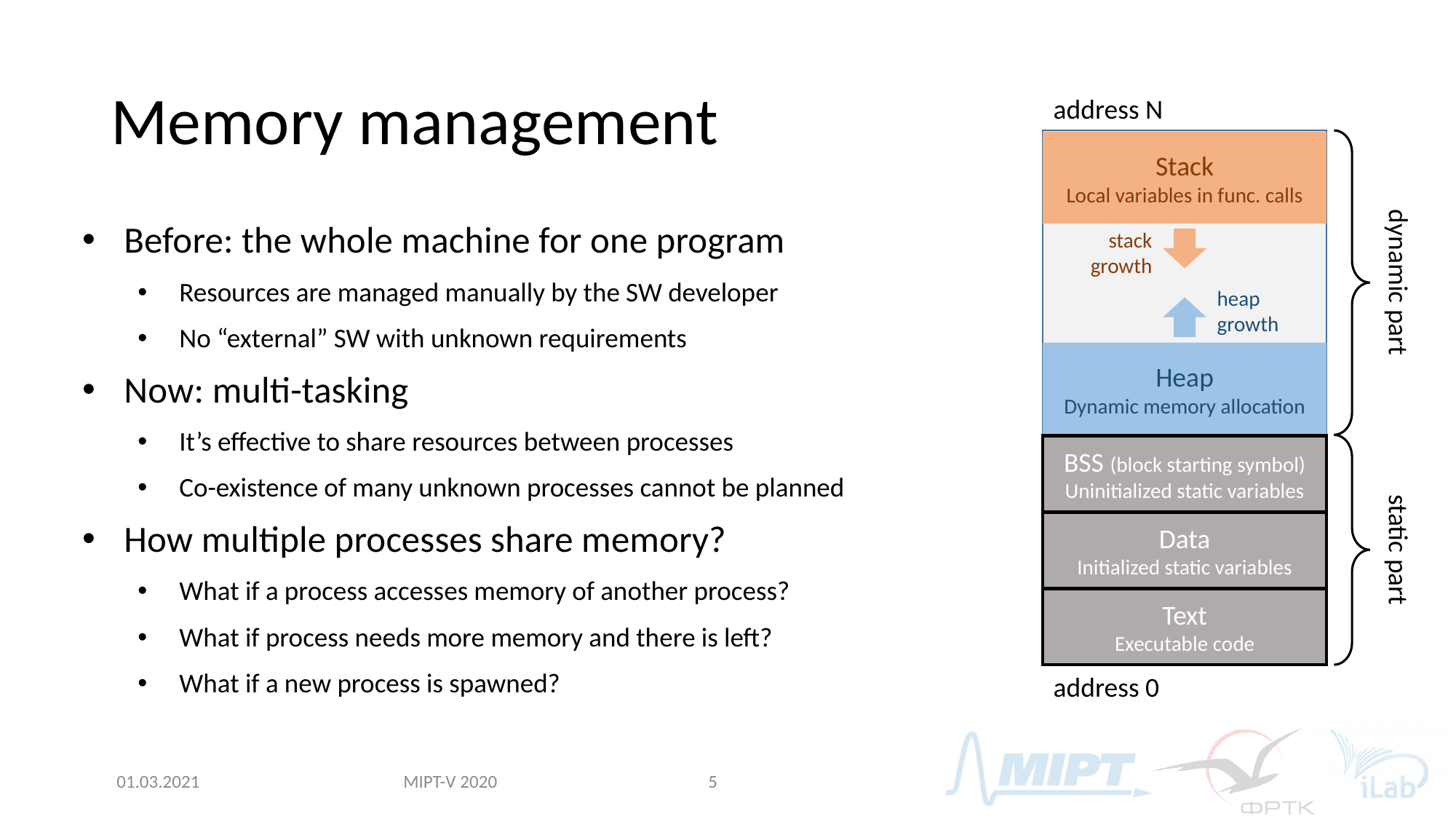

# Memory management
address N

Stack
Local variables in func. calls
stack growth

heap growth

Heap
Dynamic memory allocation
BSS (block starting symbol)
Uninitialized static variables
Data
Initialized static variables
Text
Executable code
address 0

dynamic part

static part
Before: the whole machine for one program
Resources are managed manually by the SW developer
No “external” SW with unknown requirements
Now: multi-tasking
It’s effective to share resources between processes
Co-existence of many unknown processes cannot be planned
How multiple processes share memory?
What if a process accesses memory of another process?
What if process needs more memory and there is left?
What if a new process is spawned?

MIPT-V 2020
01.03.2021
5